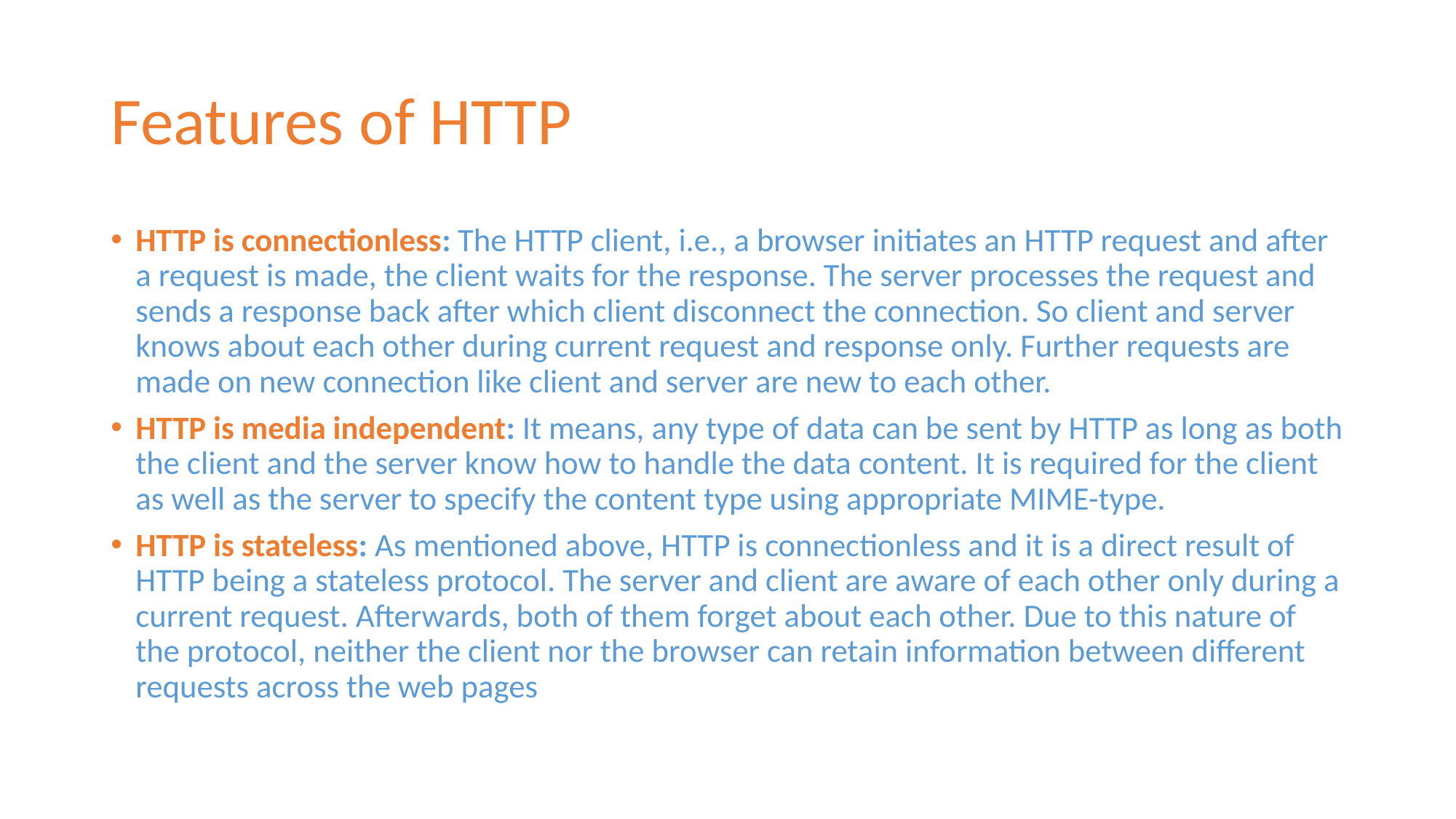

# Features of HTTP
HTTP is connectionless: The HTTP client, i.e., a browser initiates an HTTP request and after a request is made, the client waits for the response. The server processes the request and sends a response back after which client disconnect the connection. So client and server knows about each other during current request and response only. Further requests are made on new connection like client and server are new to each other.
HTTP is media independent: It means, any type of data can be sent by HTTP as long as both the client and the server know how to handle the data content. It is required for the client as well as the server to specify the content type using appropriate MIME-type.
HTTP is stateless: As mentioned above, HTTP is connectionless and it is a direct result of HTTP being a stateless protocol. The server and client are aware of each other only during a current request. Afterwards, both of them forget about each other. Due to this nature of the protocol, neither the client nor the browser can retain information between different requests across the web pages